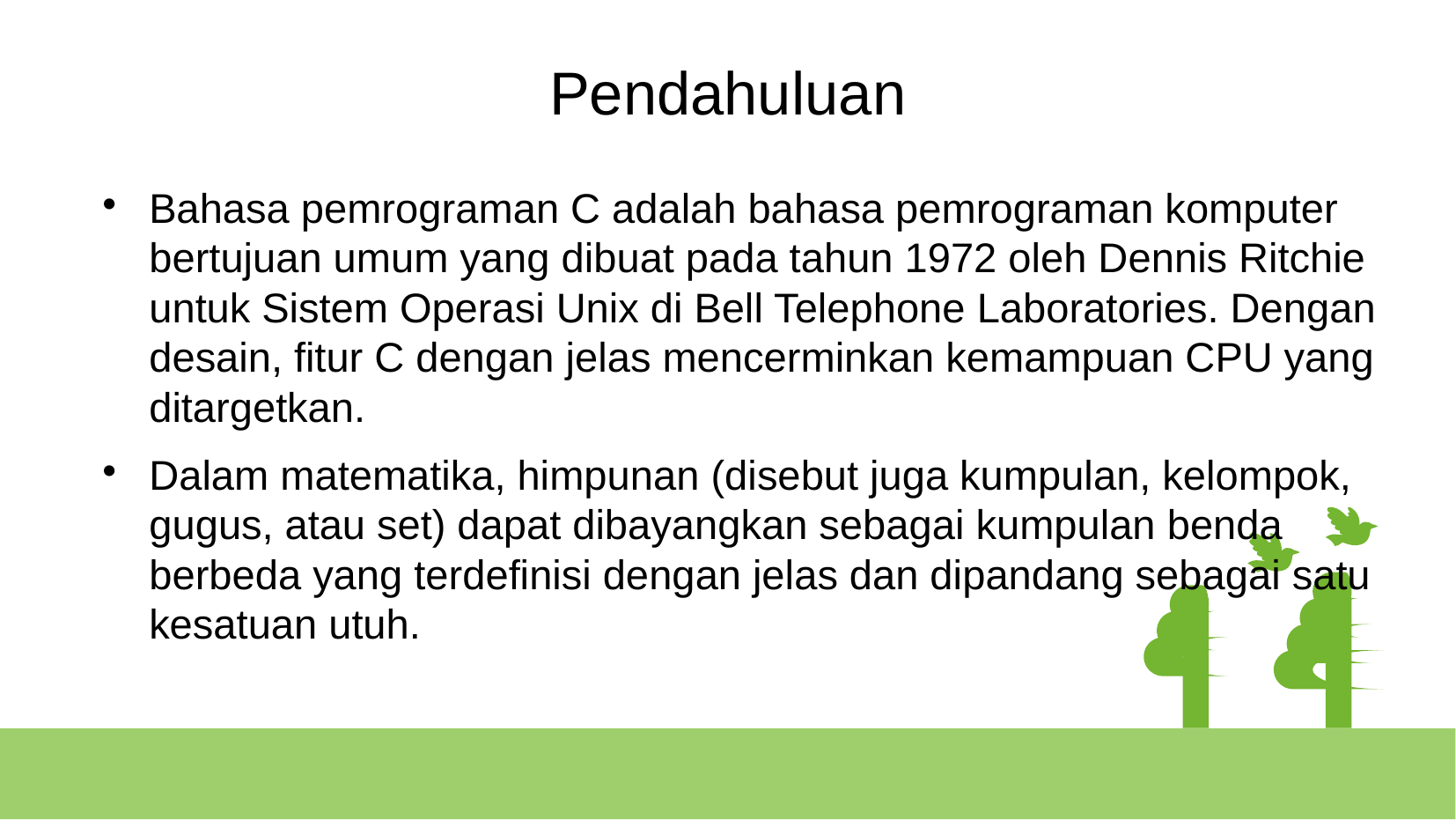

# Pendahuluan
Bahasa pemrograman C adalah bahasa pemrograman komputer bertujuan umum yang dibuat pada tahun 1972 oleh Dennis Ritchie untuk Sistem Operasi Unix di Bell Telephone Laboratories. Dengan desain, fitur C dengan jelas mencerminkan kemampuan CPU yang ditargetkan.
Dalam matematika, himpunan (disebut juga kumpulan, kelompok, gugus, atau set) dapat dibayangkan sebagai kumpulan benda berbeda yang terdefinisi dengan jelas dan dipandang sebagai satu kesatuan utuh.